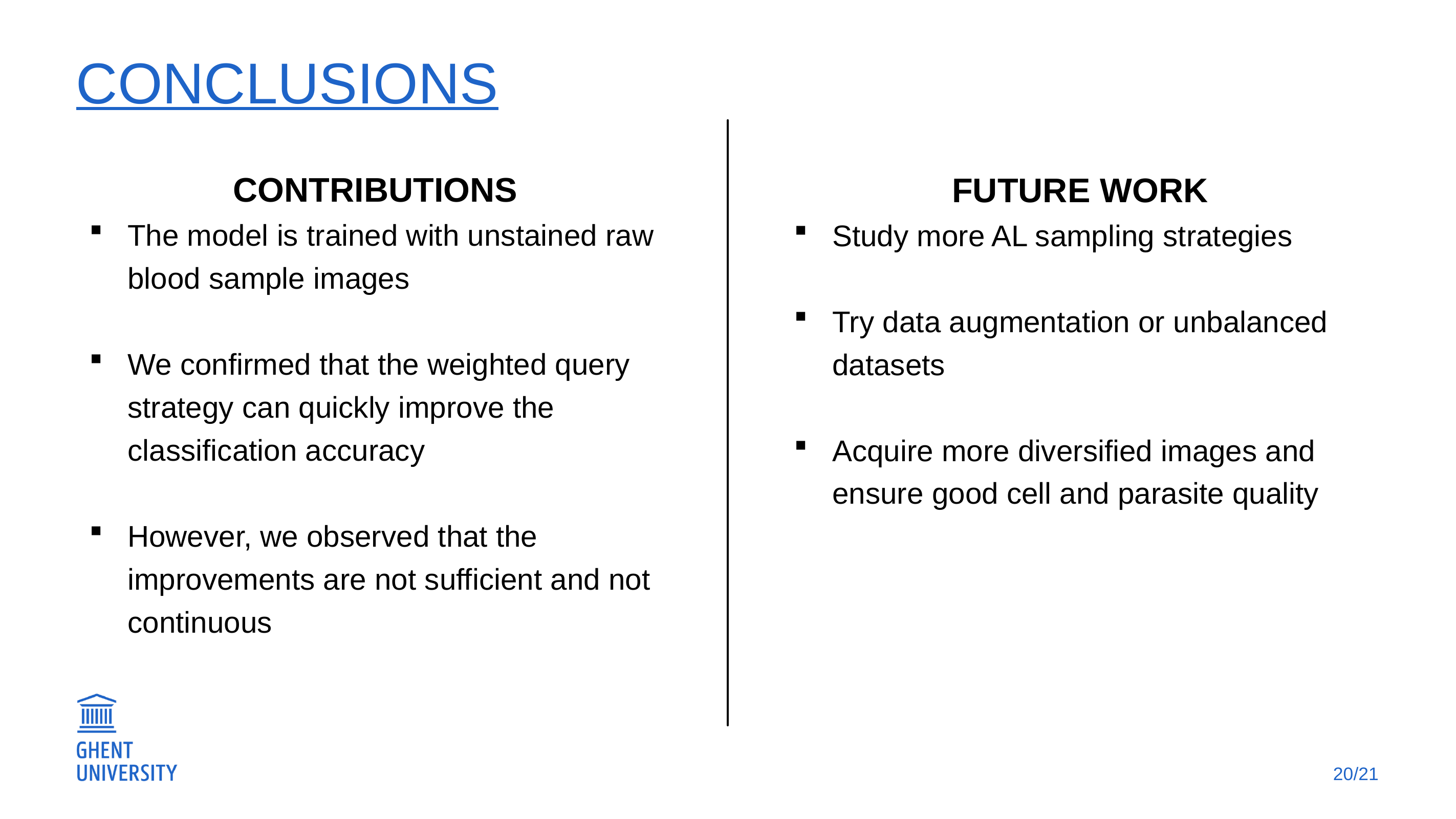

# conclusions
CONTRIBUTIONS
The model is trained with unstained raw blood sample images

We confirmed that the weighted query strategy can quickly improve the classification accuracy

However, we observed that the improvements are not sufficient and not continuous
FUTURE WORK
Study more AL sampling strategies

Try data augmentation or unbalanced datasets

Acquire more diversified images and ensure good cell and parasite quality
20/21